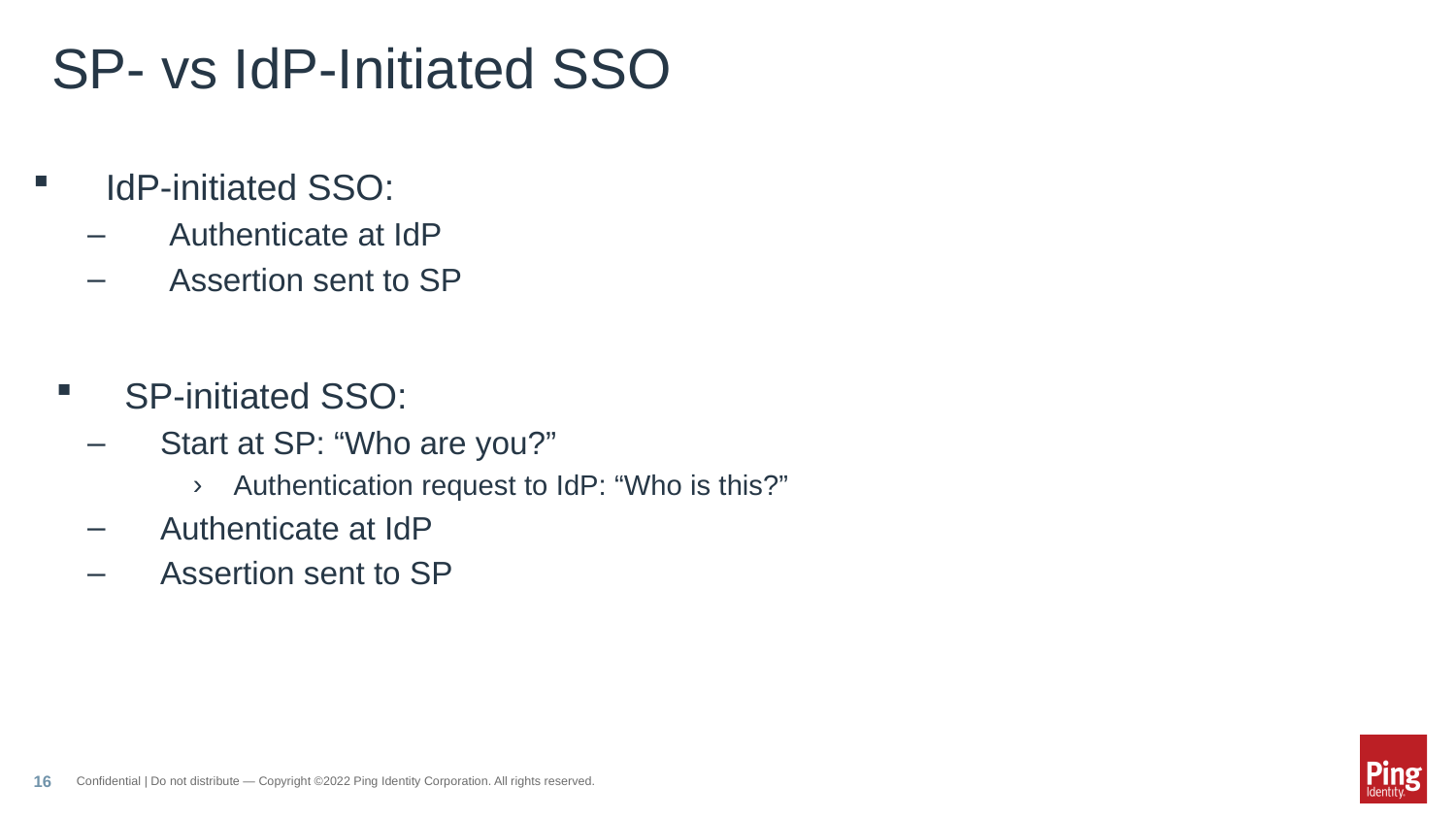

# SP- vs IdP-Initiated SSO
IdP-initiated SSO:
Authenticate at IdP
Assertion sent to SP

SP-initiated SSO:
Start at SP: “Who are you?”
Authentication request to IdP: “Who is this?”
Authenticate at IdP
Assertion sent to SP

Confidential | Do not distribute — Copyright ©2022 Ping Identity Corporation. All rights reserved.
16